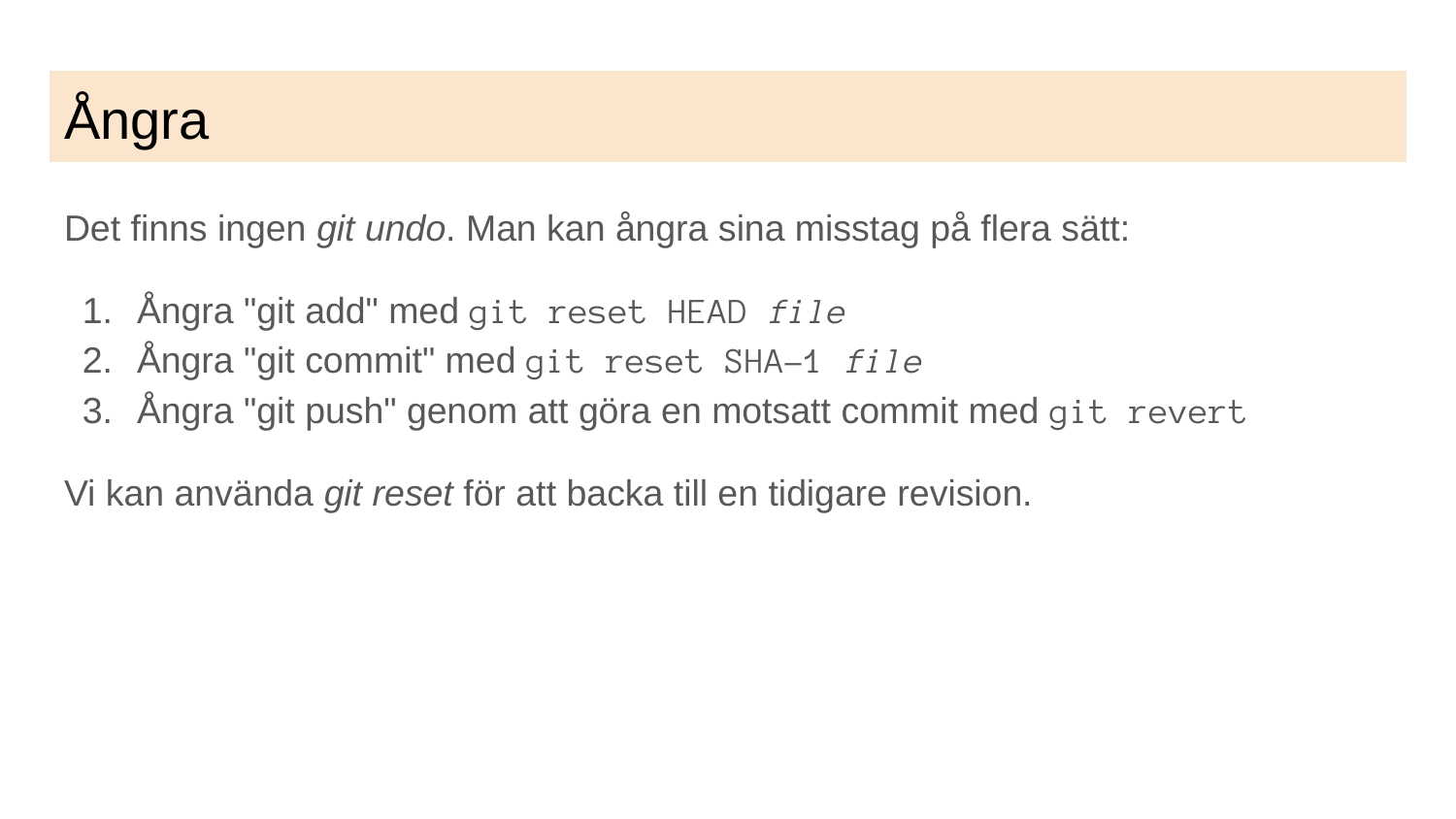

# Ångra
Det finns ingen git undo. Man kan ångra sina misstag på flera sätt:
Ångra "git add" med git reset HEAD file
Ångra "git commit" med git reset SHA-1 file
Ångra "git push" genom att göra en motsatt commit med git revert
Vi kan använda git reset för att backa till en tidigare revision.